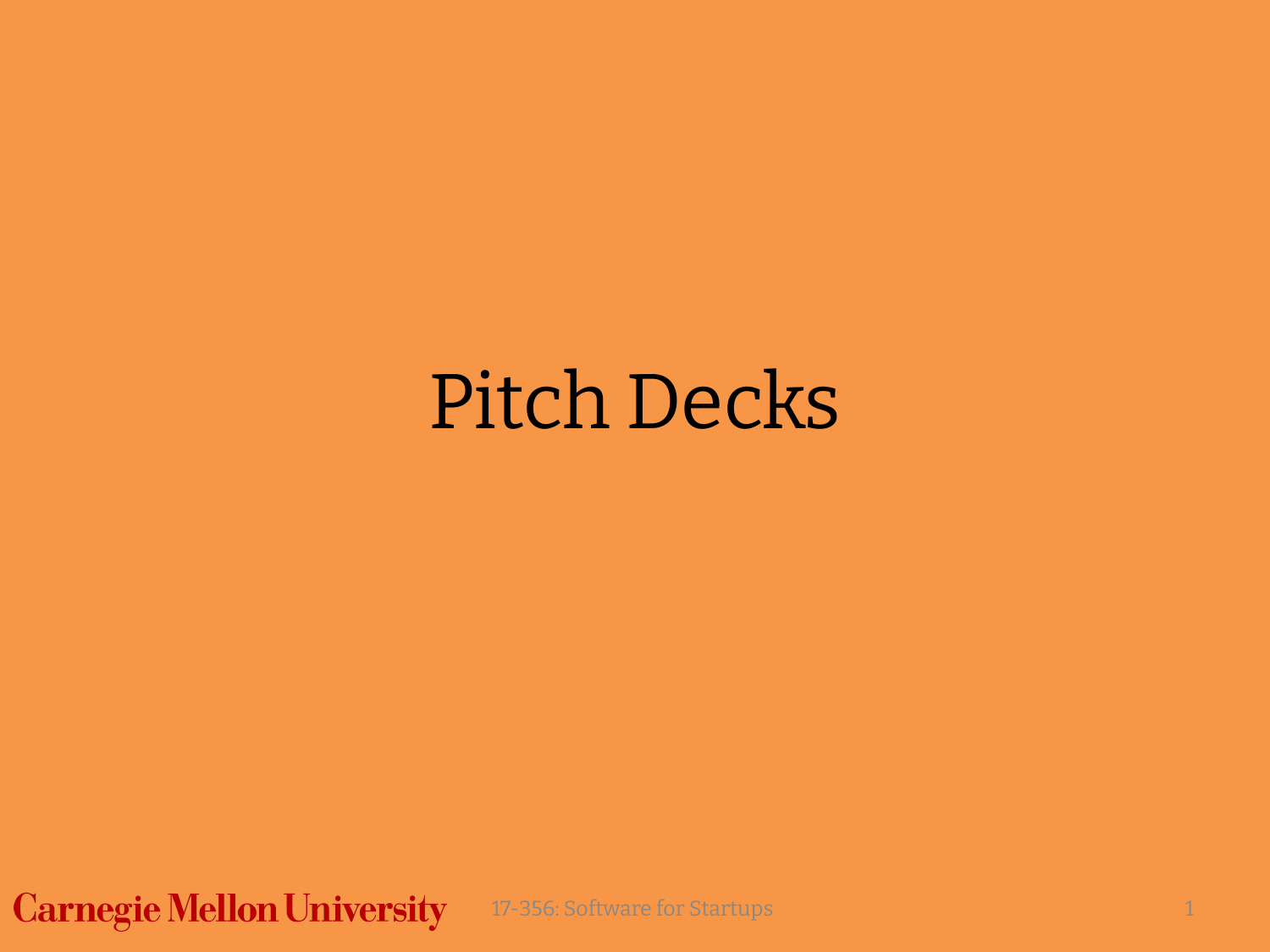

# Pitch Decks
17-356: Software for Startups
1